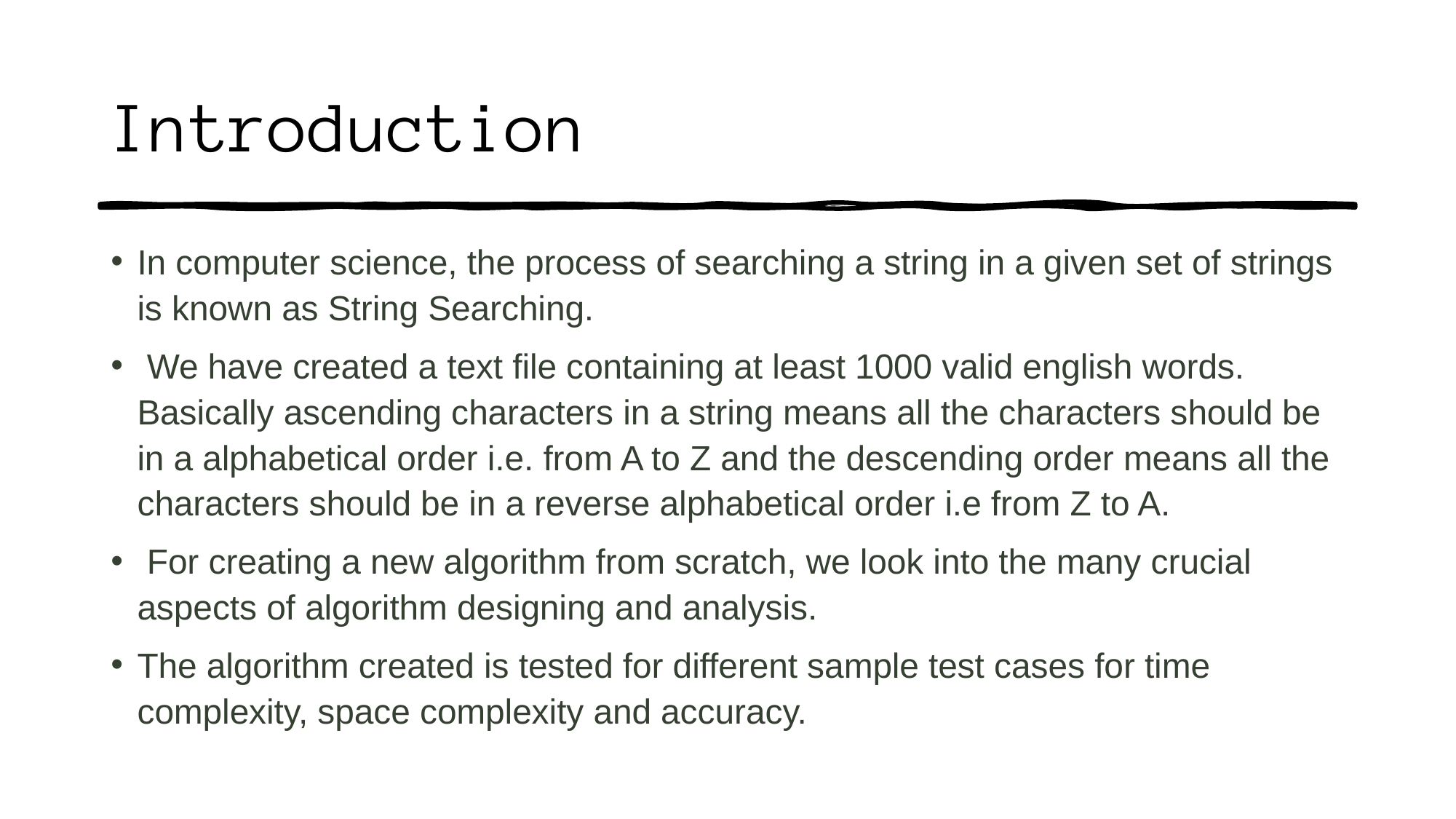

# Introduction
In computer science, the process of searching a string in a given set of strings is known as String Searching.
 We have created a text file containing at least 1000 valid english words. Basically ascending characters in a string means all the characters should be in a alphabetical order i.e. from A to Z and the descending order means all the characters should be in a reverse alphabetical order i.e from Z to A.
 For creating a new algorithm from scratch, we look into the many crucial aspects of algorithm designing and analysis.
The algorithm created is tested for different sample test cases for time complexity, space complexity and accuracy.